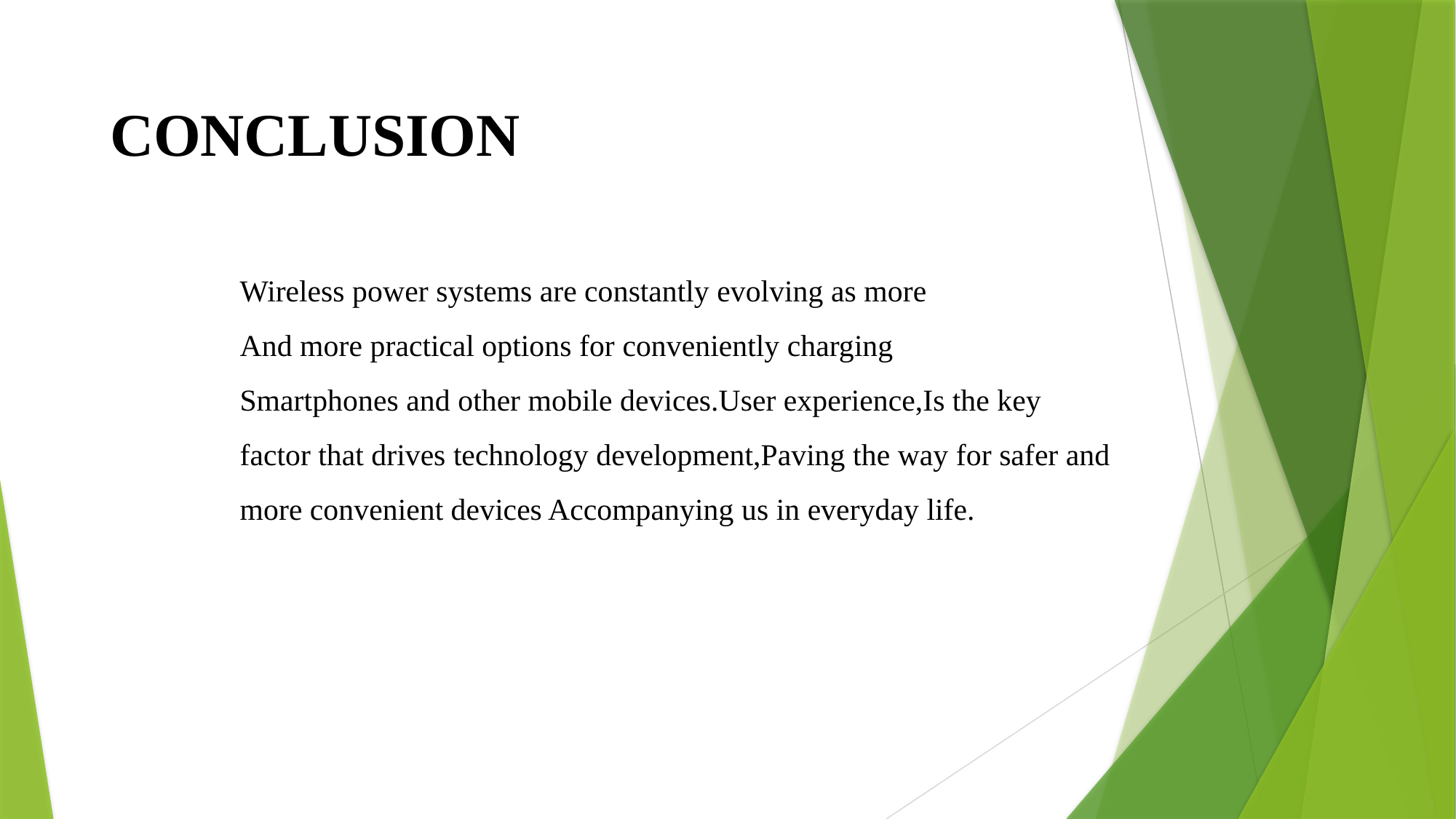

# CONCLUSION
Wireless power systems are constantly evolving as more
And more practical options for conveniently charging
Smartphones and other mobile devices.User experience,Is the key factor that drives technology development,Paving the way for safer and more convenient devices Accompanying us in everyday life.